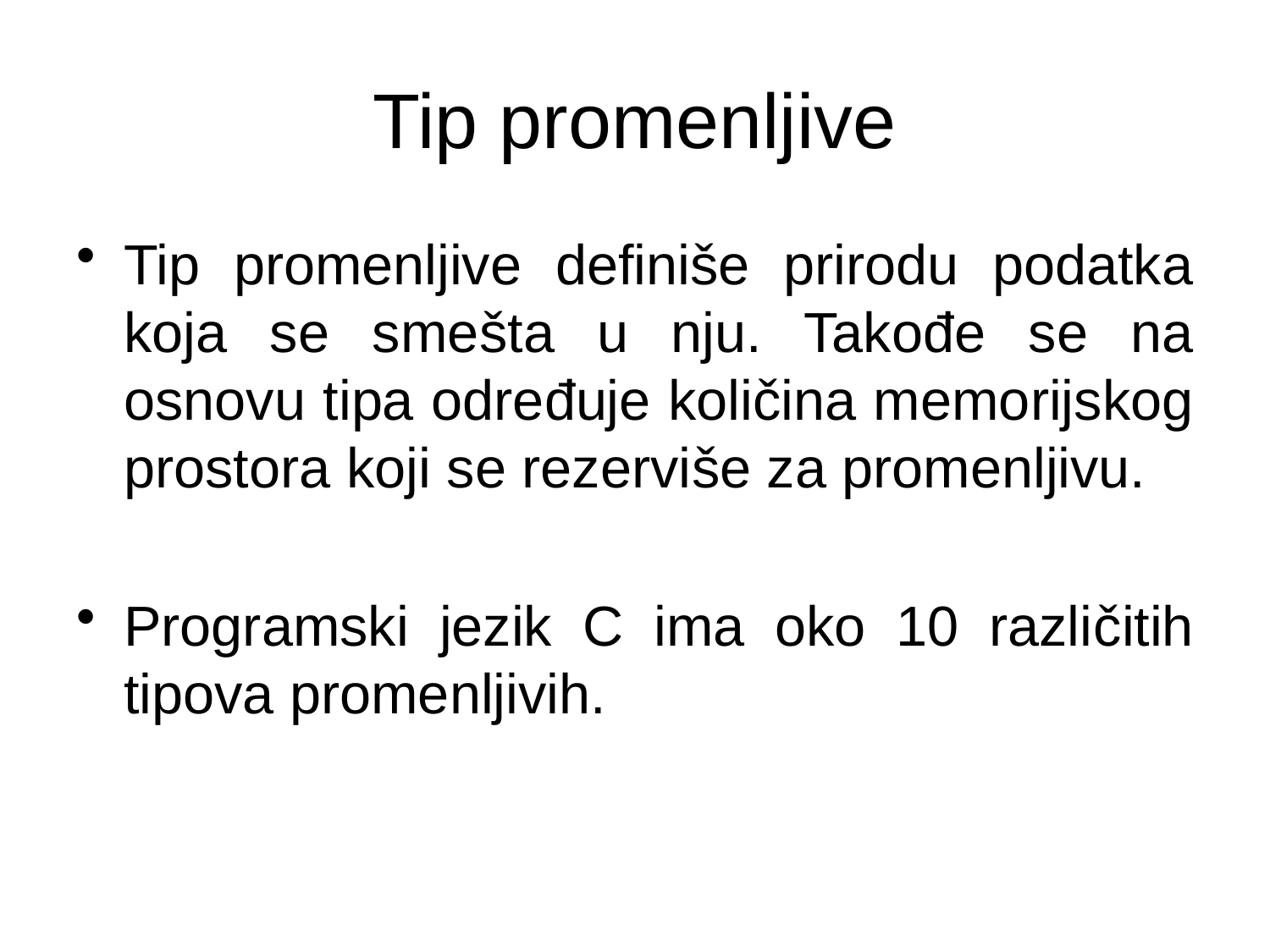

# Tip promenljive
Tip promenljive definiše prirodu podatka koja se smešta u nju. Takođe se na osnovu tipa određuje količina memorijskog prostora koji se rezerviše za promenljivu.

Programski jezik C ima oko 10 različitih tipova promenljivih.